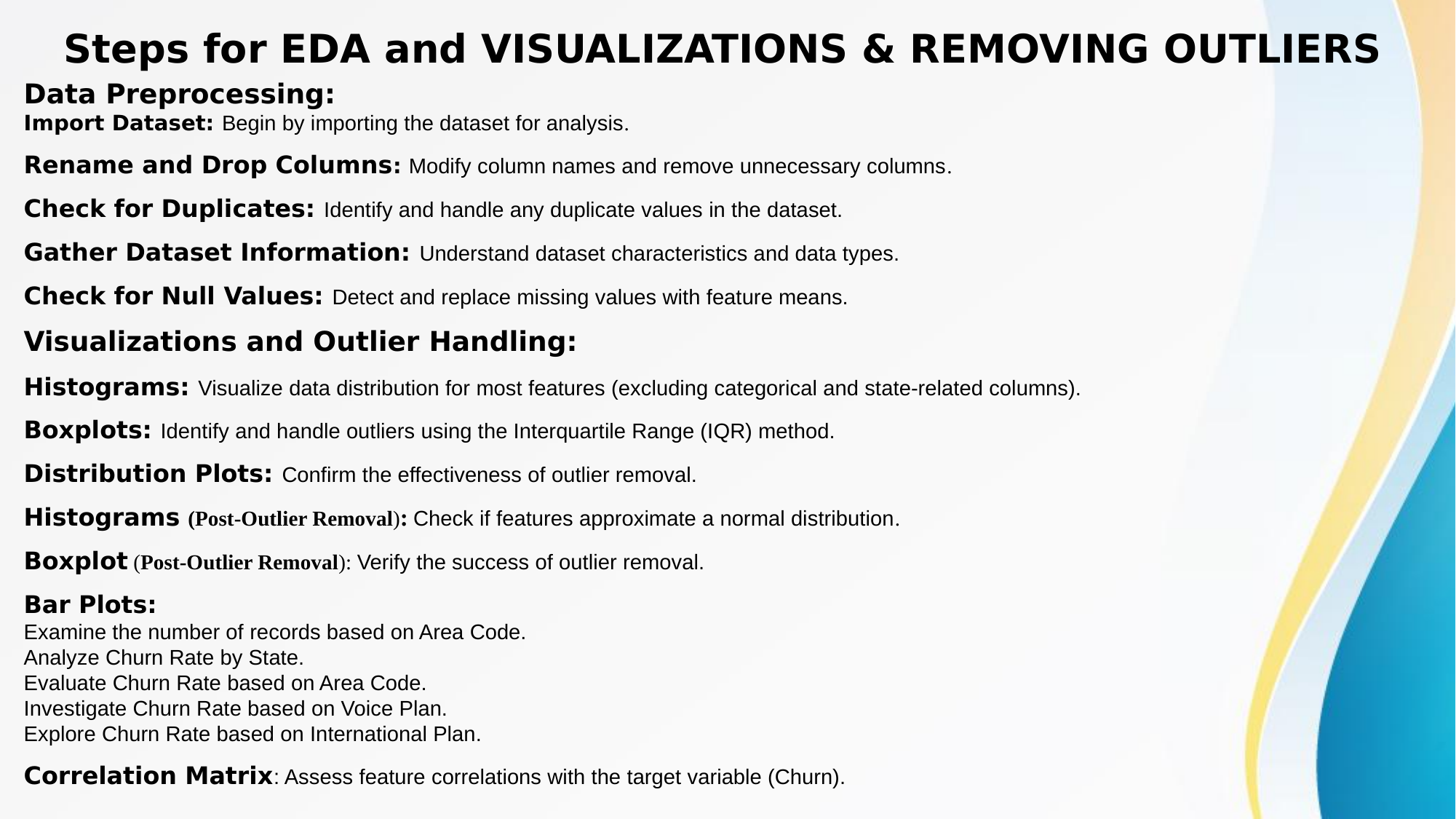

# Steps for EDA and VISUALIZATIONS & REMOVING OUTLIERS
Data Preprocessing:
Import Dataset: Begin by importing the dataset for analysis.

Rename and Drop Columns: Modify column names and remove unnecessary columns.

Check for Duplicates: Identify and handle any duplicate values in the dataset.

Gather Dataset Information: Understand dataset characteristics and data types.

Check for Null Values: Detect and replace missing values with feature means.

Visualizations and Outlier Handling:

Histograms: Visualize data distribution for most features (excluding categorical and state-related columns).

Boxplots: Identify and handle outliers using the Interquartile Range (IQR) method.

Distribution Plots: Confirm the effectiveness of outlier removal.

Histograms (Post-Outlier Removal): Check if features approximate a normal distribution.

Boxplot (Post-Outlier Removal): Verify the success of outlier removal.

Bar Plots:
Examine the number of records based on Area Code.
Analyze Churn Rate by State.
Evaluate Churn Rate based on Area Code.
Investigate Churn Rate based on Voice Plan.
Explore Churn Rate based on International Plan.

Correlation Matrix: Assess feature correlations with the target variable (Churn).